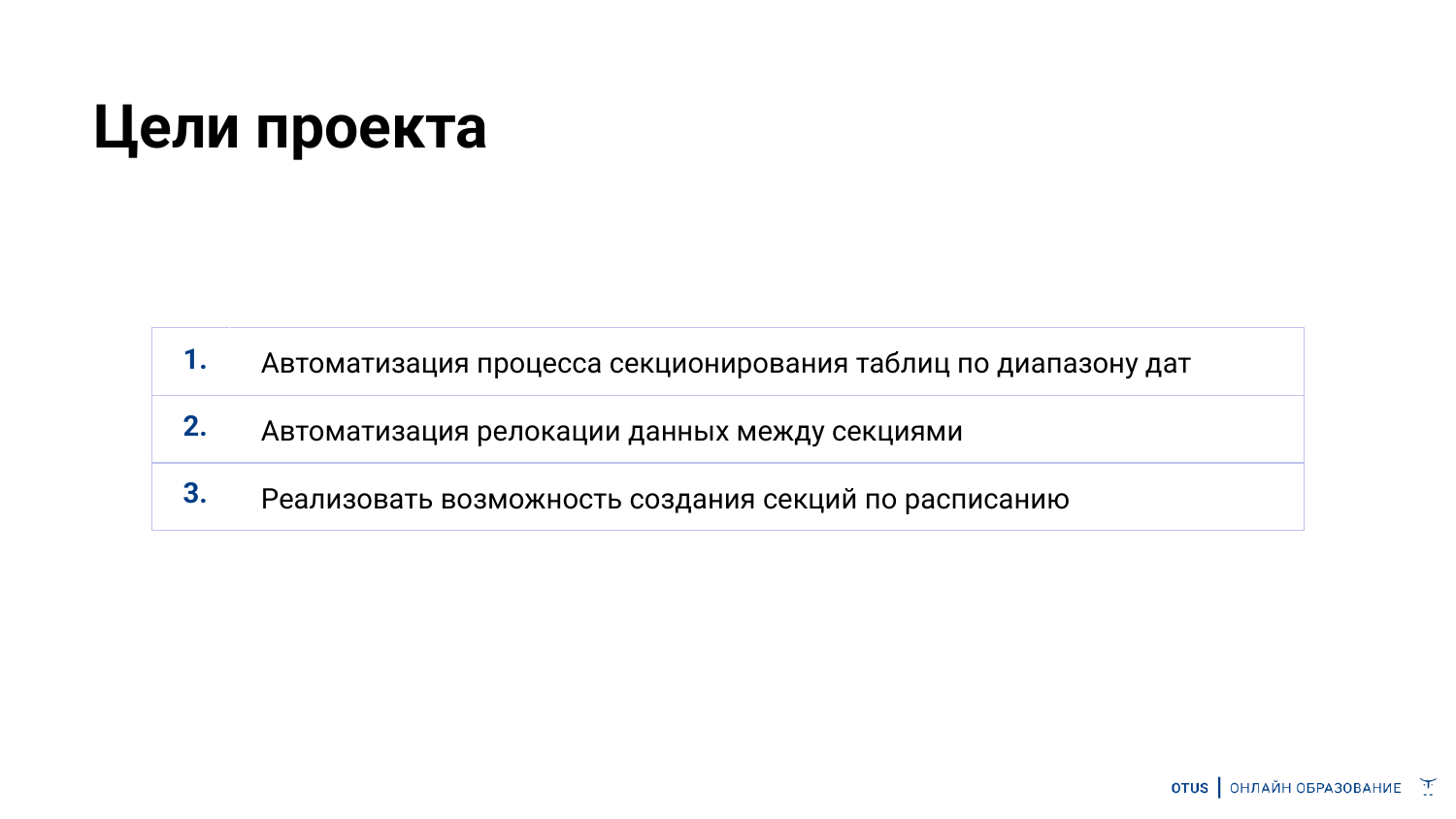

Цели проекта
| 1. | Автоматизация процесса секционирования таблиц по диапазону дат |
| --- | --- |
| 2. | Автоматизация релокации данных между секциями |
| 3. | Реализовать возможность создания секций по расписанию |